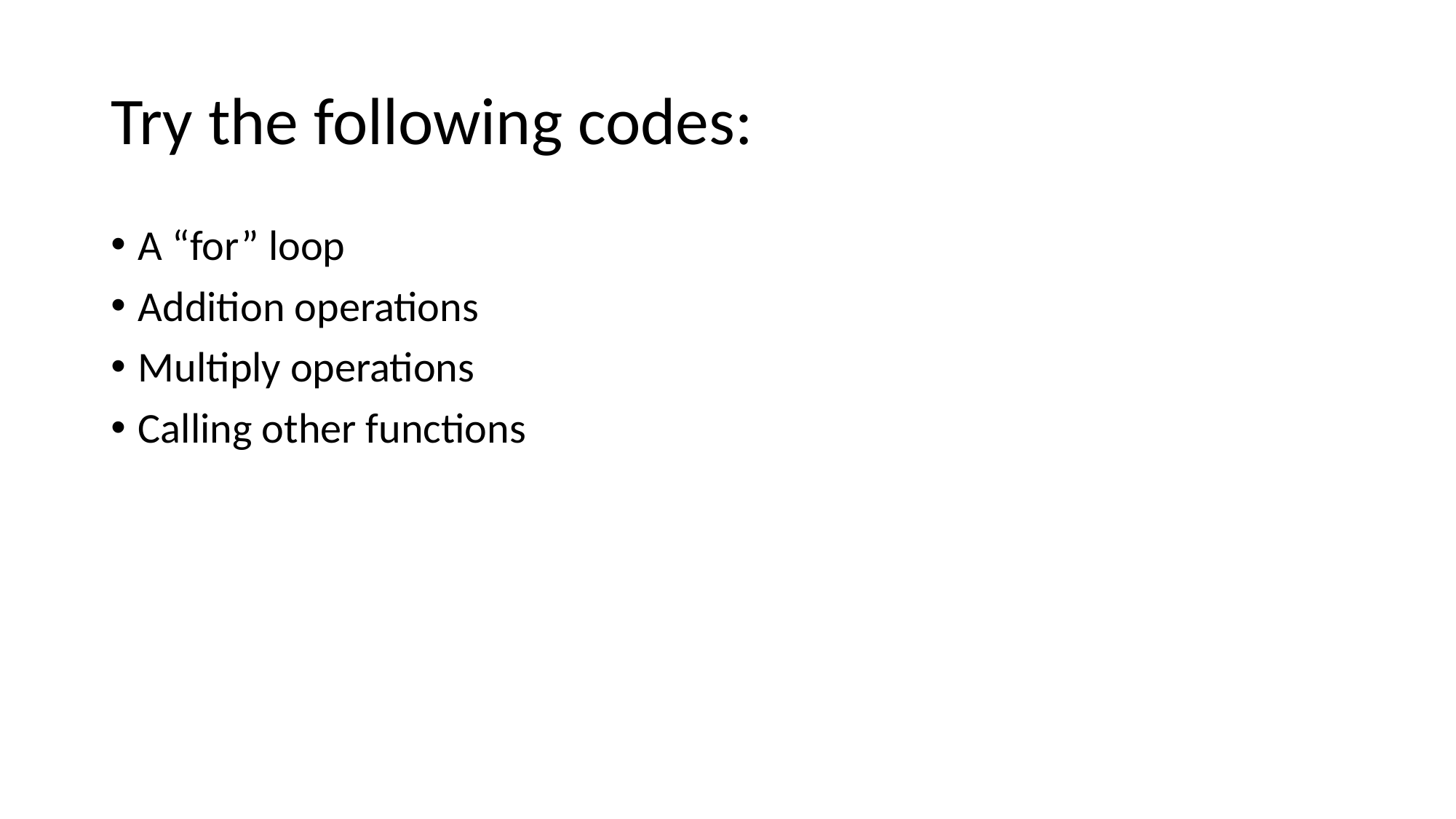

# Try the following codes:
A “for” loop
Addition operations
Multiply operations
Calling other functions